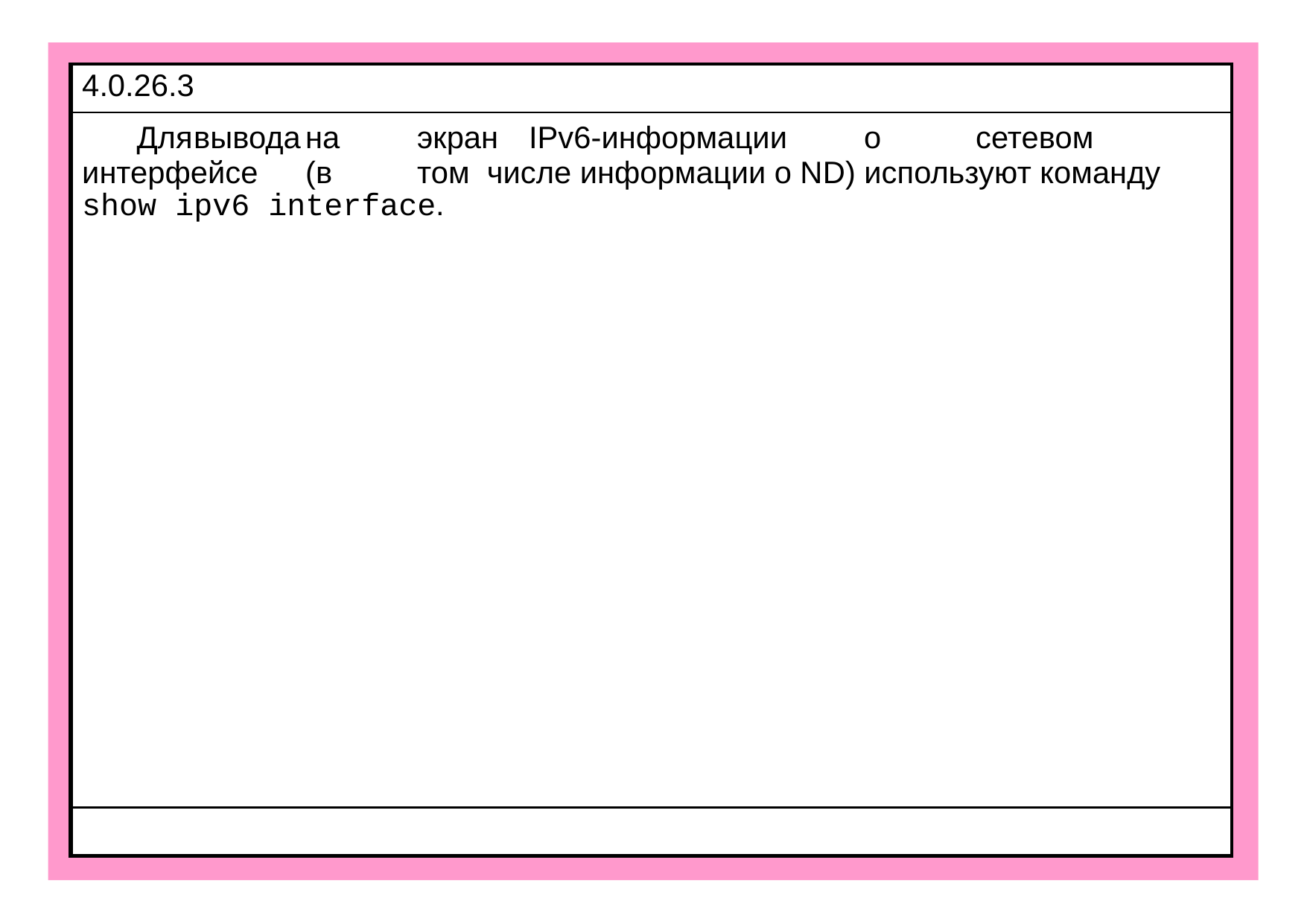

| 4.0.26.3 |
| --- |
| Для вывода на экран IPv6-информации о сетевом интерфейсе (в том числе информации о ND) используют команду show ipv6 interface. |
|  |